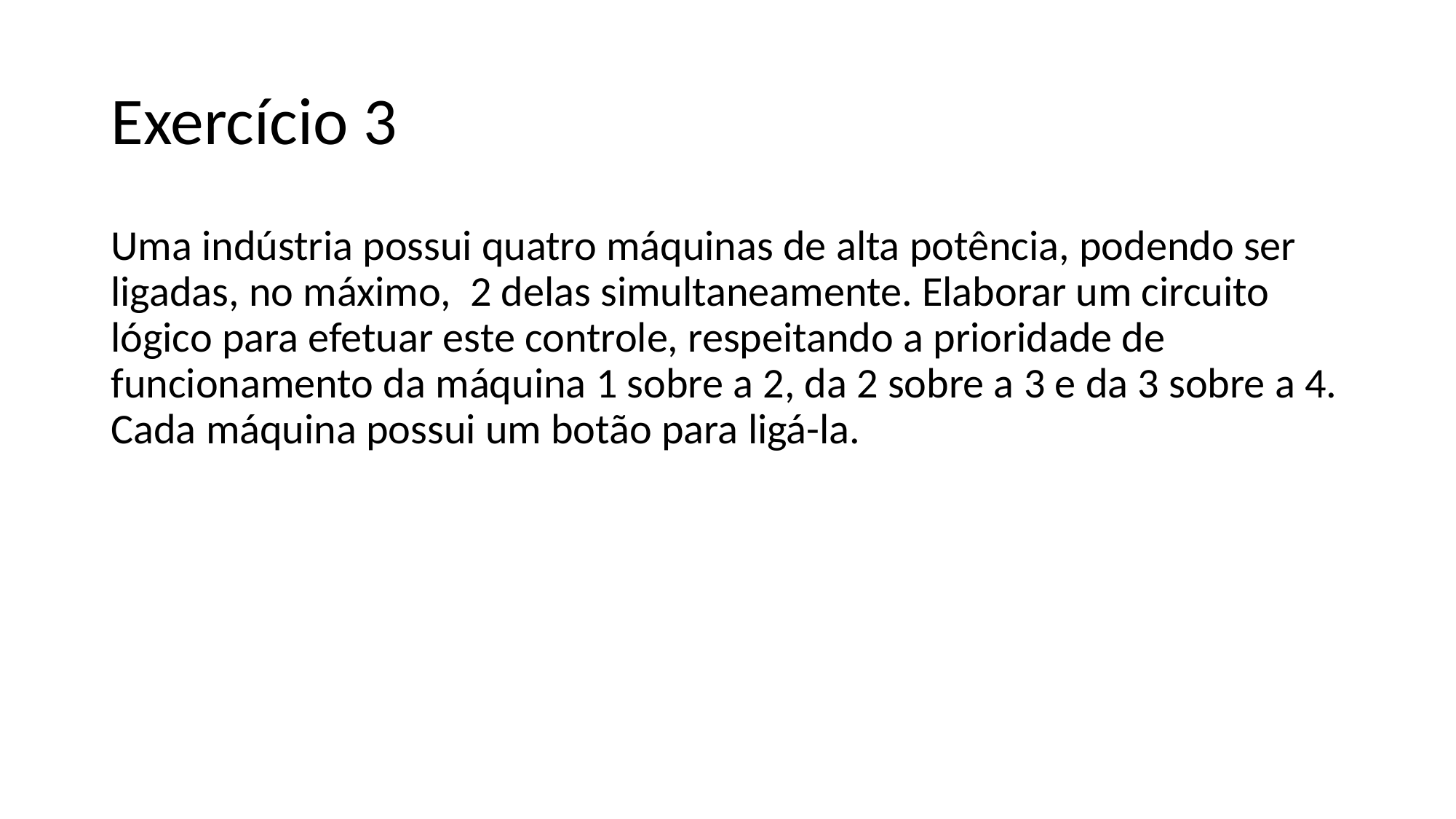

# Exercício 3
Uma indústria possui quatro máquinas de alta potência, podendo ser ligadas, no máximo,  2 delas simultaneamente. Elaborar um circuito lógico para efetuar este controle, respeitando a prioridade de funcionamento da máquina 1 sobre a 2, da 2 sobre a 3 e da 3 sobre a 4. Cada máquina possui um botão para ligá-la.